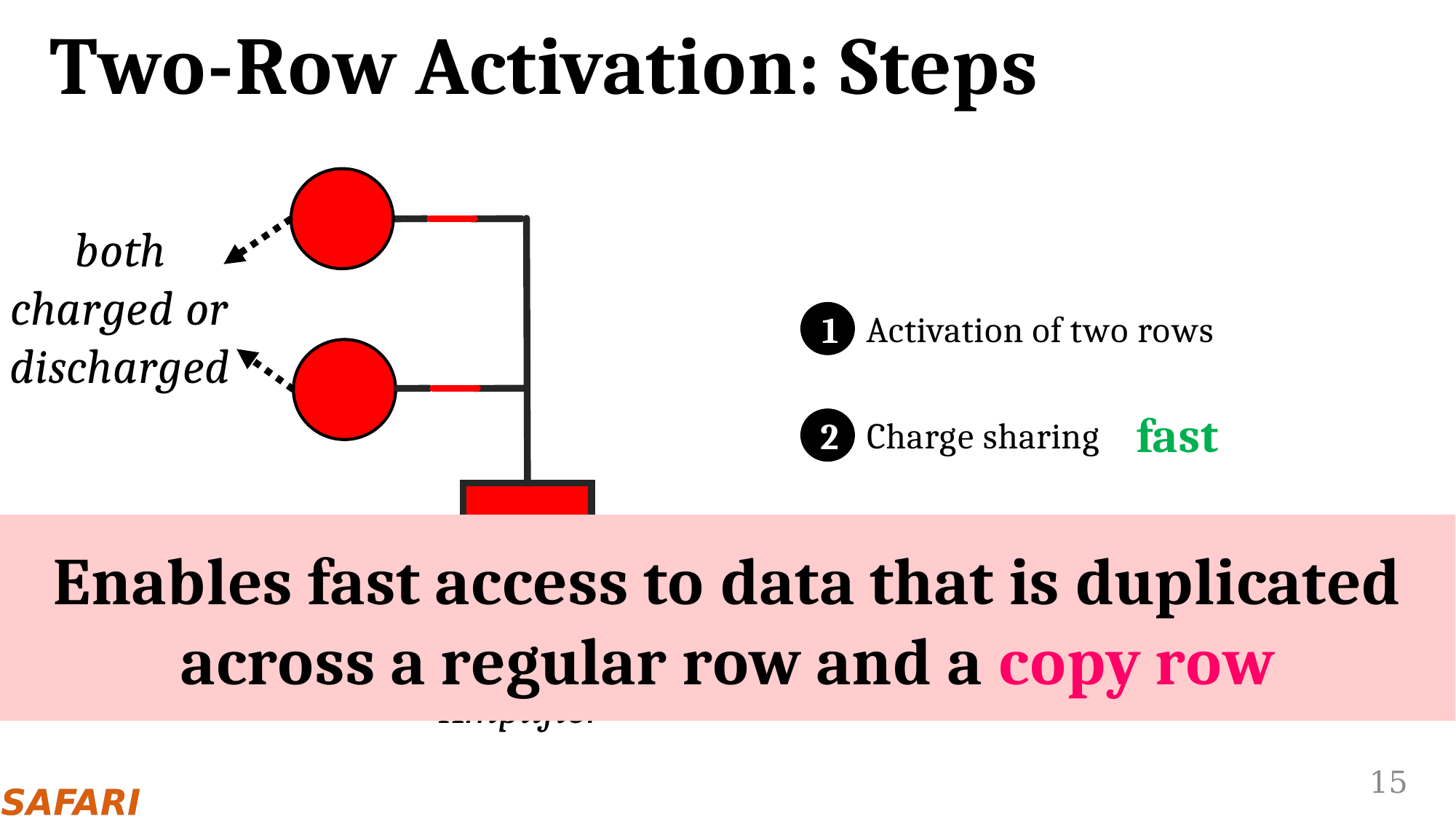

# Two-Row Activation: Steps

both charged or discharged
Activation of two rows
1

fast
Charge sharing
2

Enables fast access to data that is duplicated across a regular row and a copy row
Restoration
3

Sense
Amplifier